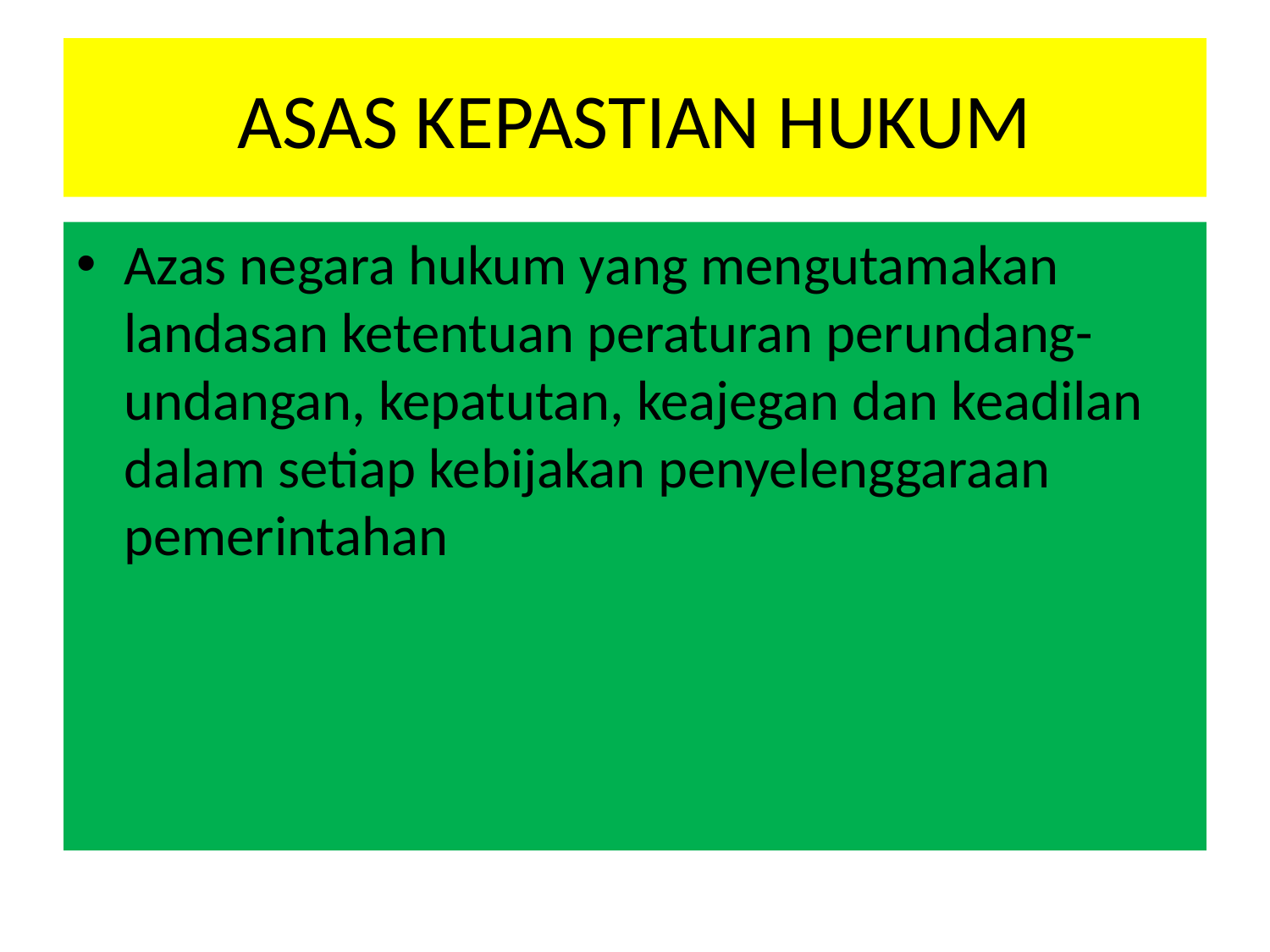

# ASAS KEPASTIAN HUKUM
Azas negara hukum yang mengutamakan landasan ketentuan peraturan perundang-undangan, kepatutan, keajegan dan keadilan dalam setiap kebijakan penyelenggaraan pemerintahan